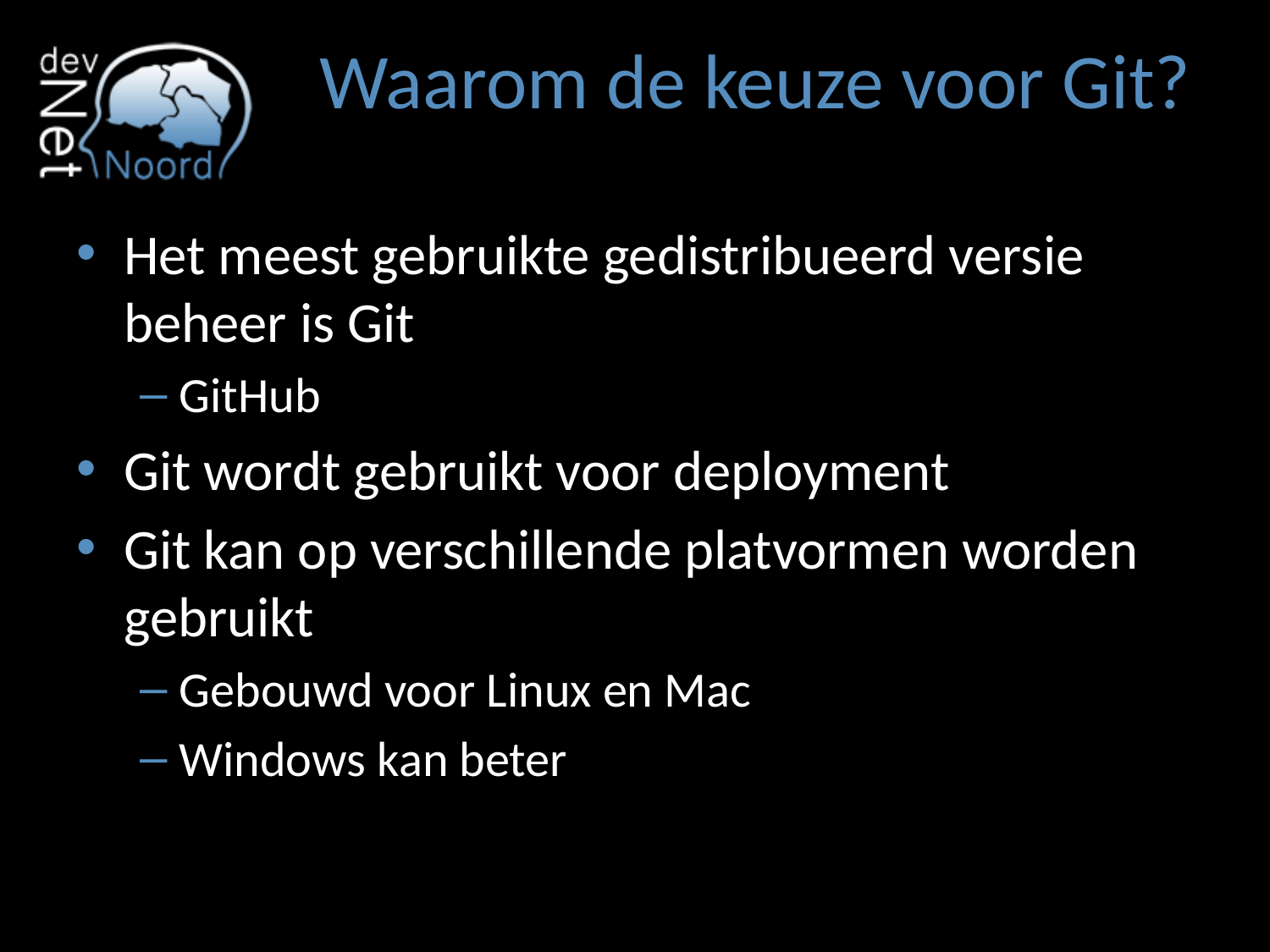

# Waarom de keuze voor Git?
Het meest gebruikte gedistribueerd versie beheer is Git
GitHub
Git wordt gebruikt voor deployment
Git kan op verschillende platvormen worden gebruikt
Gebouwd voor Linux en Mac
Windows kan beter